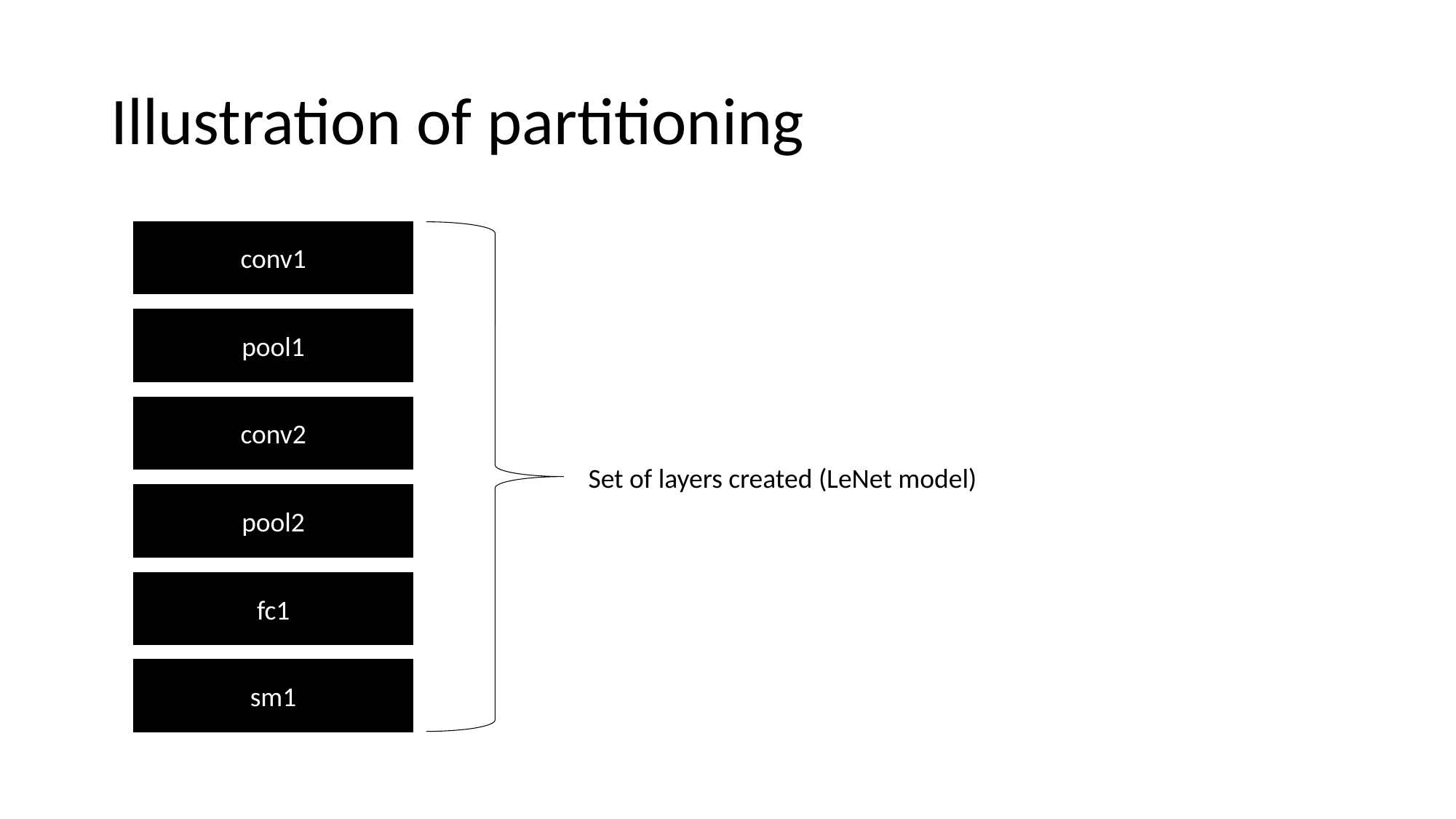

# Illustration of partitioning

conv1

pool1
conv2
Set of layers created (LeNet model)
pool2
fc1
sm1